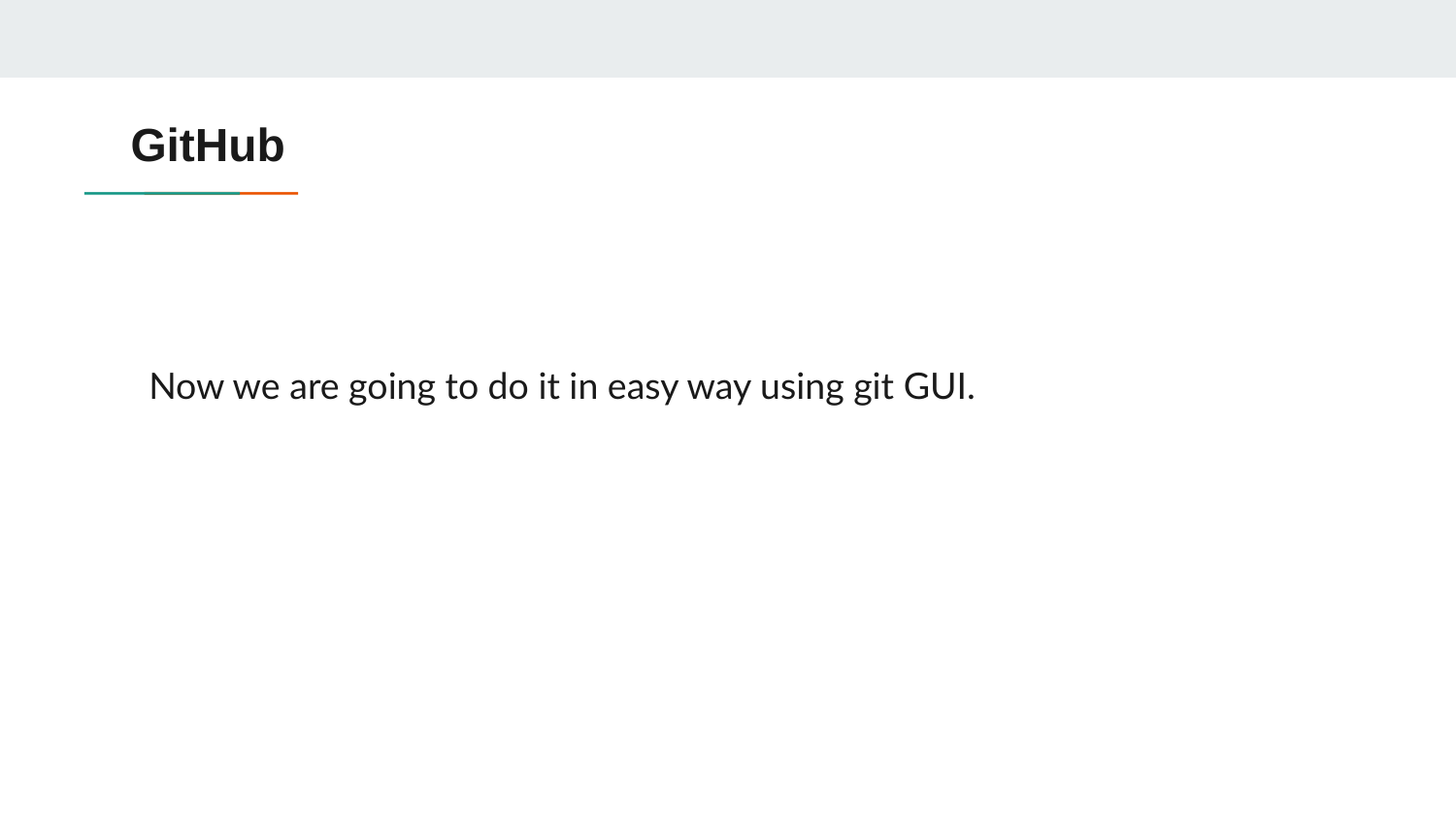

# GitHub

Now we are going to do it in easy way using git GUI.